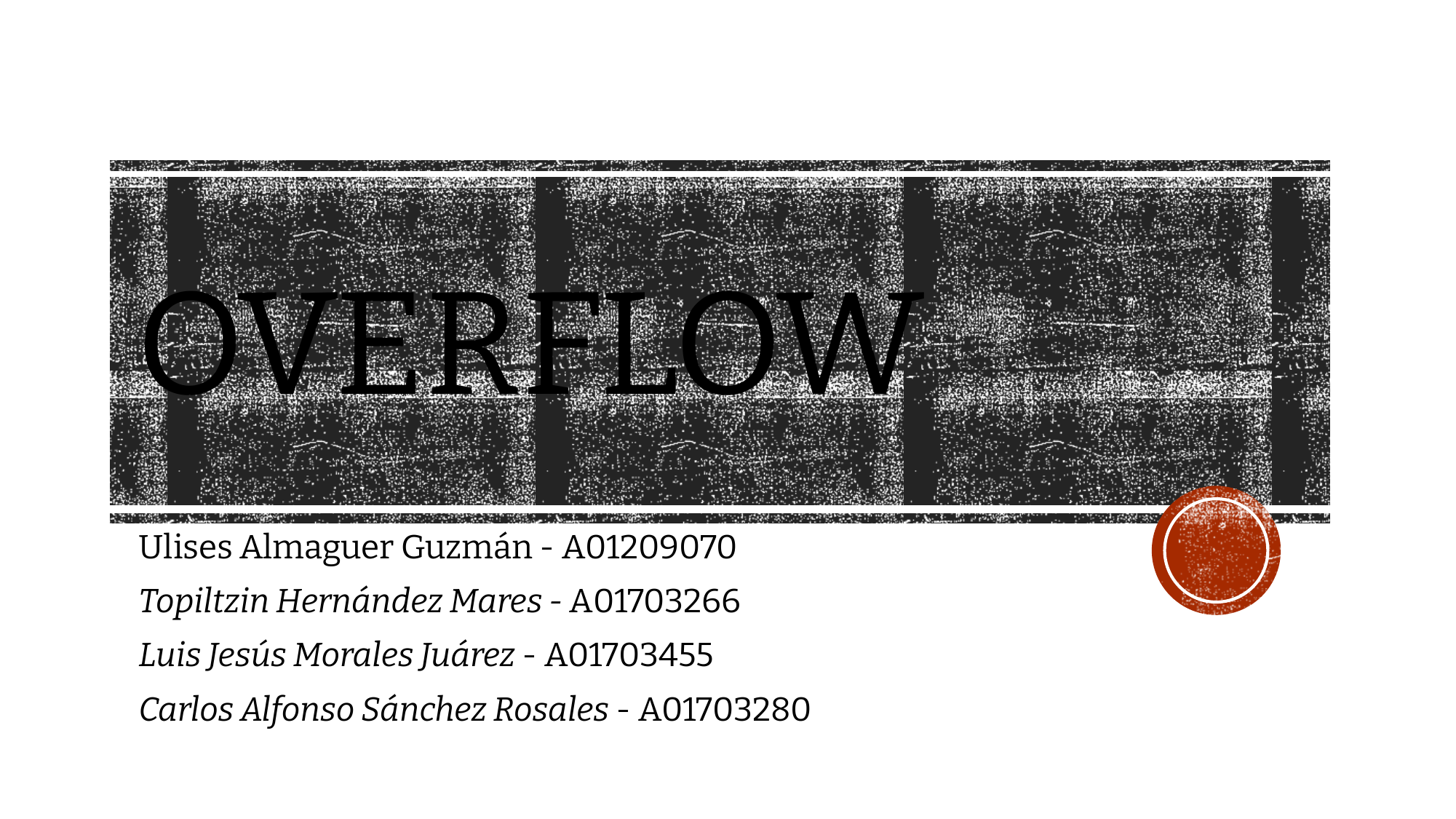

# OverFlow
Ulises Almaguer Guzmán - A01209070
Topiltzin Hernández Mares - A01703266
Luis Jesús Morales Juárez - A01703455
Carlos Alfonso Sánchez Rosales - A01703280